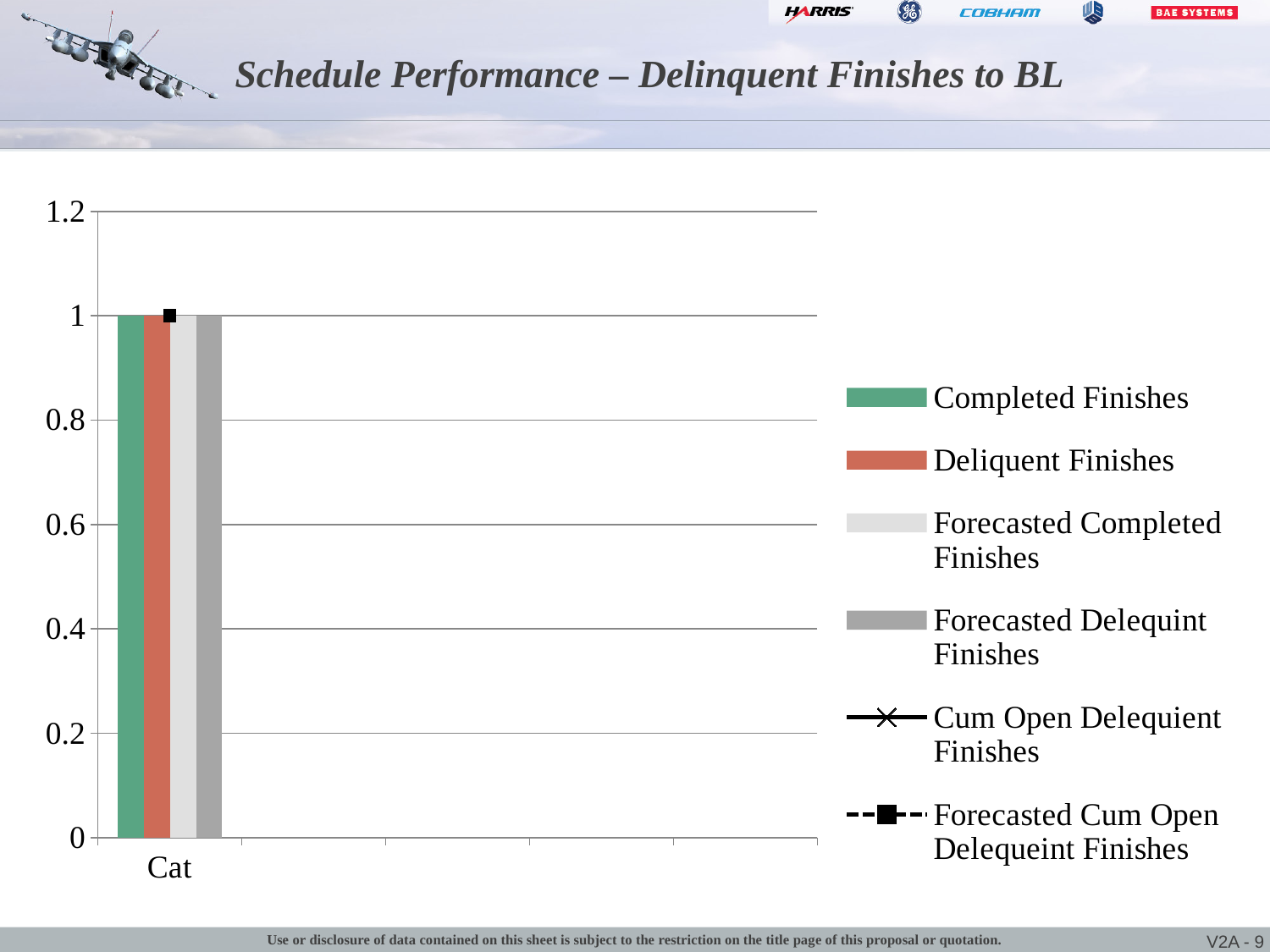

# Schedule Performance – Delinquent Finishes to BL

### Chart

| Category | Completed Finishes | Deliquent Finishes | Forecasted Completed Finishes | Forecasted Delequint Finishes | Cum Open Delequient Finishes | Forecasted Cum Open Delequeint Finishes |
|---|---|---|---|---|---|---|
| Cat | 1.0 | 1.0 | 1.0 | 1.0 | 1.0 | 1.0 |